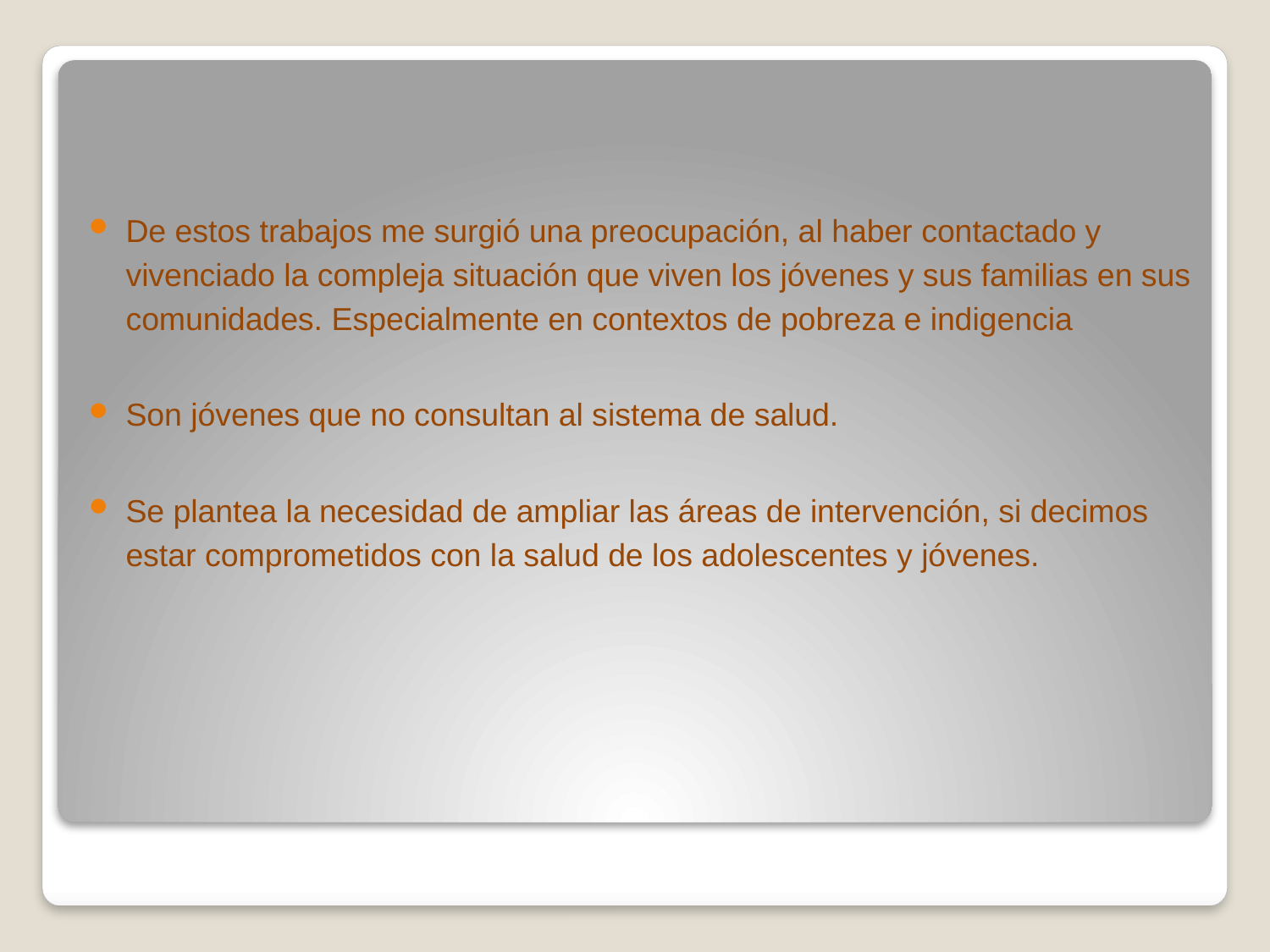

De estos trabajos me surgió una preocupación, al haber contactado y vivenciado la compleja situación que viven los jóvenes y sus familias en sus comunidades. Especialmente en contextos de pobreza e indigencia

Son jóvenes que no consultan al sistema de salud.

Se plantea la necesidad de ampliar las áreas de intervención, si decimos estar comprometidos con la salud de los adolescentes y jóvenes.